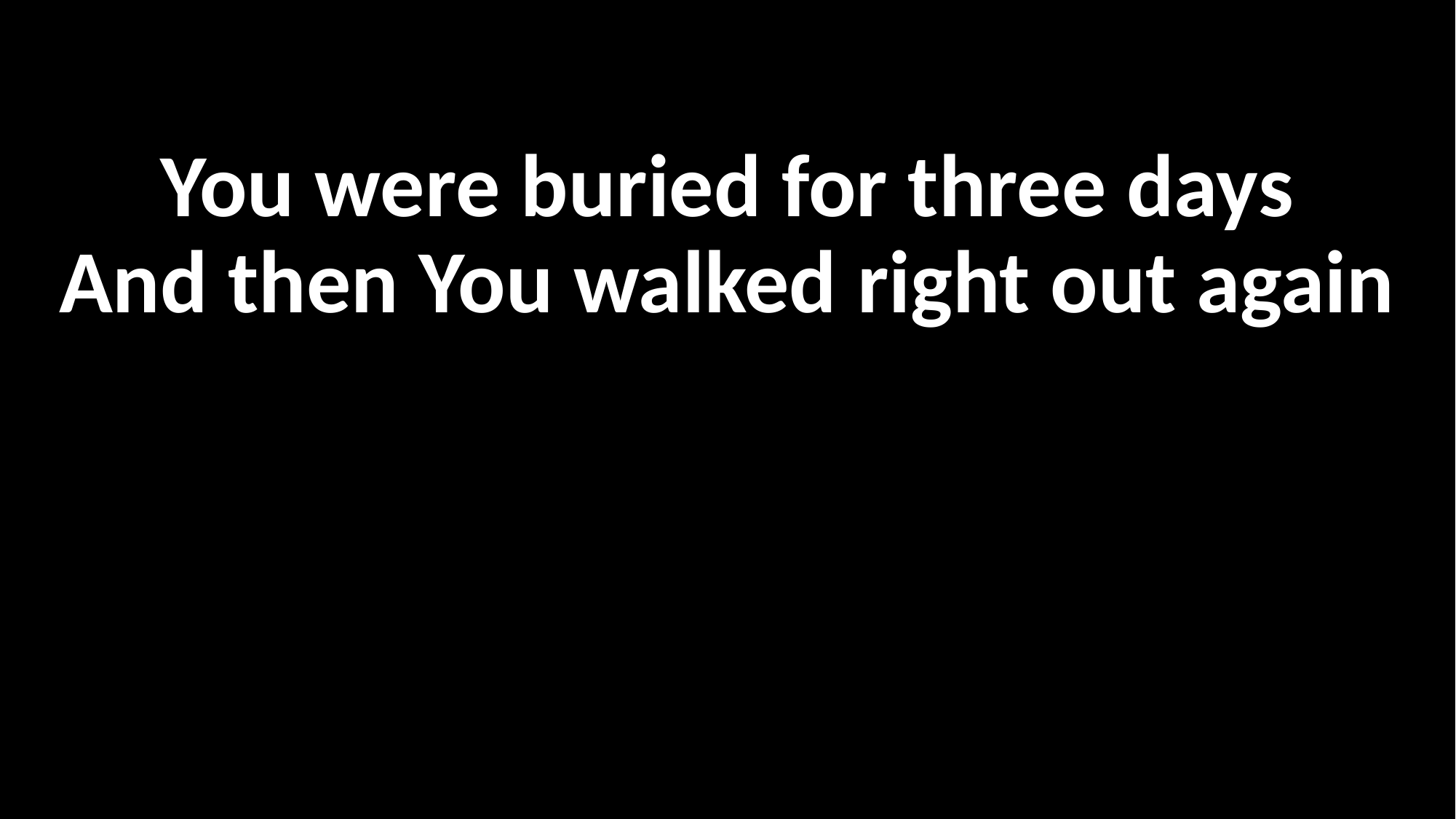

You were buried for three days
And then You walked right out again